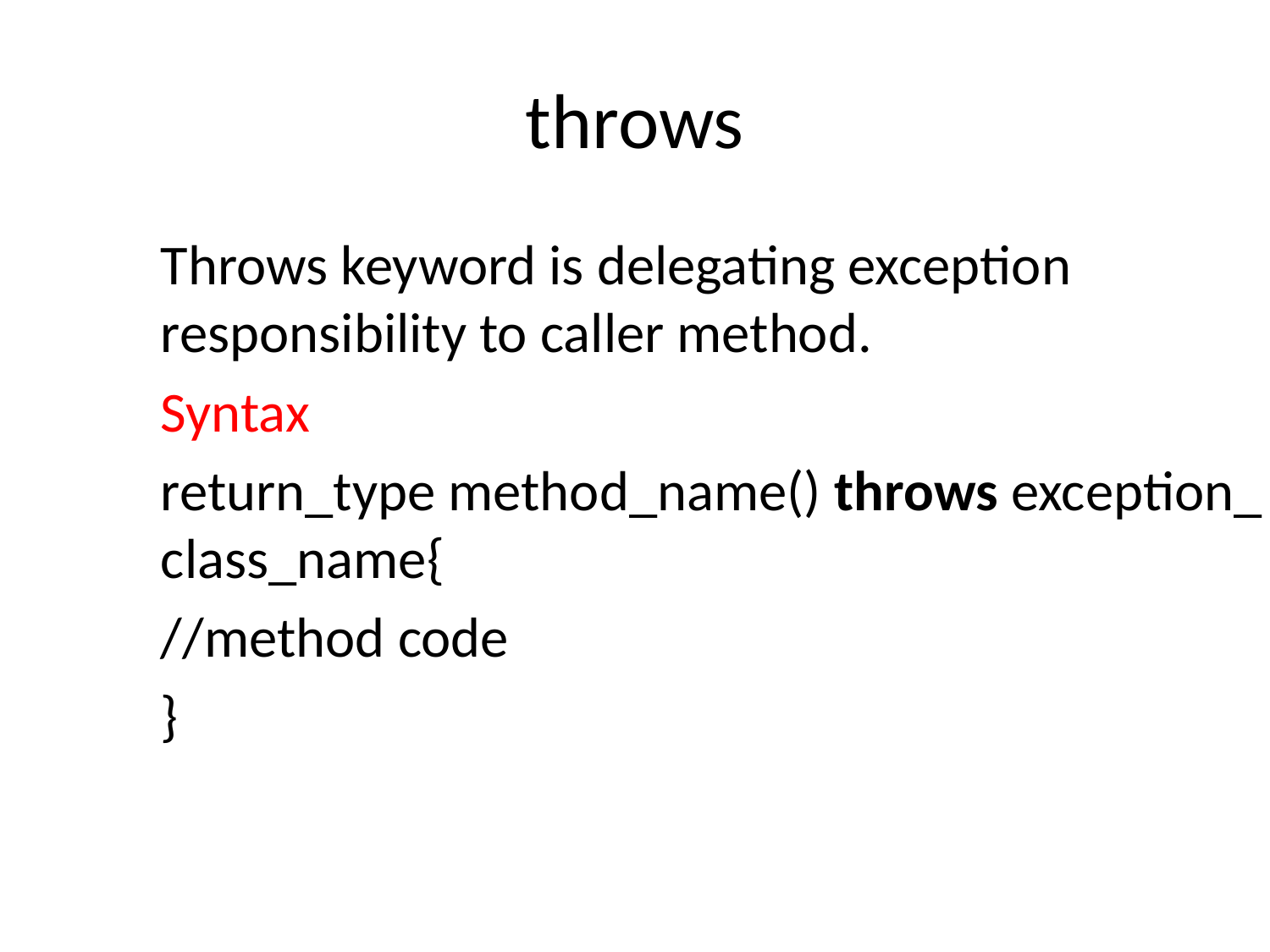

# throws
Throws keyword is delegating exception responsibility to caller method.
Syntax
return_type method_name() throws exception_class_name{
//method code
}